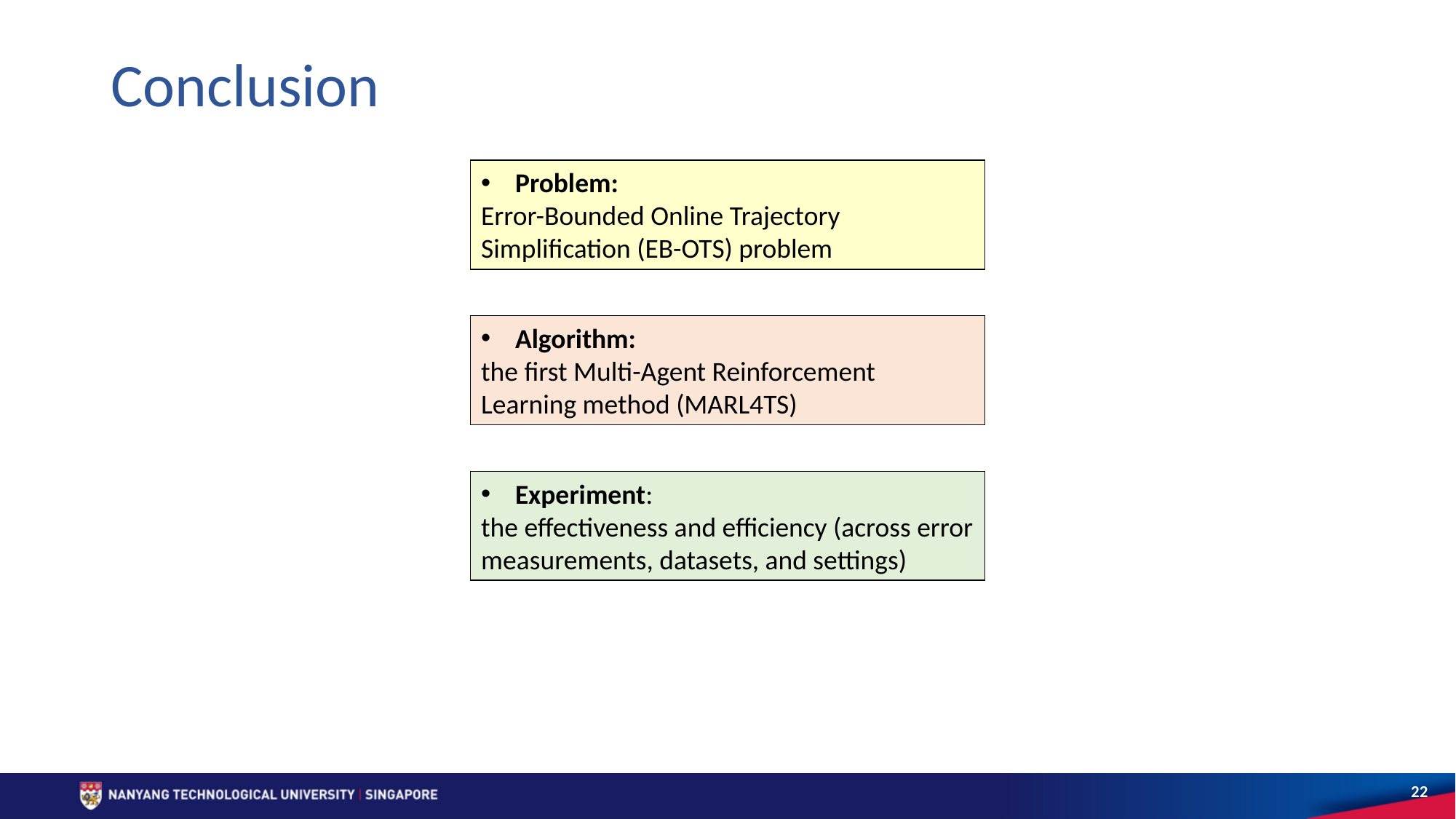

# Conclusion
Problem:
Error-Bounded Online Trajectory Simplification (EB-OTS) problem
Algorithm:
the first Multi-Agent Reinforcement Learning method (MARL4TS)
Experiment:
the effectiveness and efficiency (across error measurements, datasets, and settings)
22